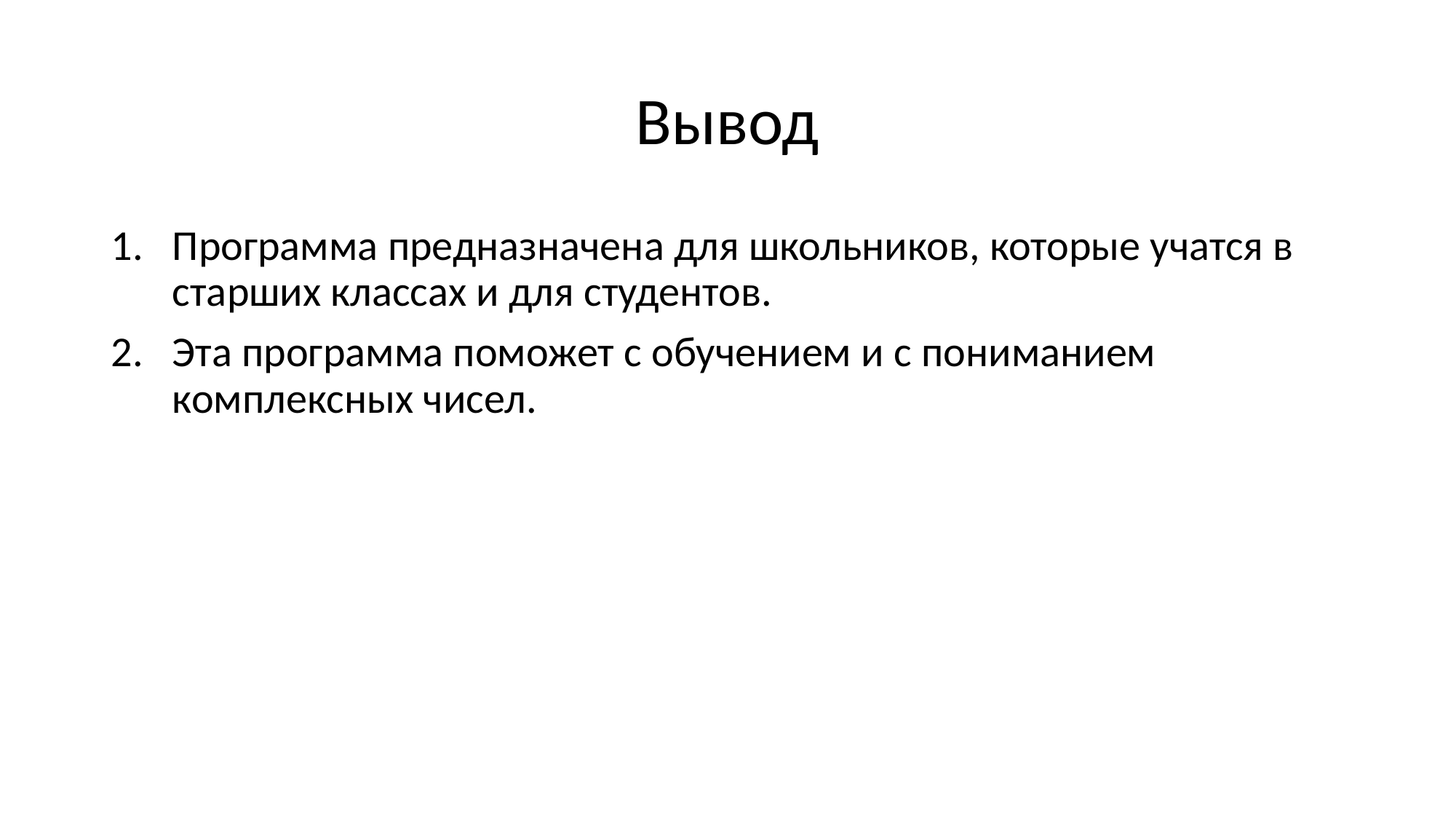

# Вывод
Программа предназначена для школьников, которые учатся в старших классах и для студентов.
Эта программа поможет с обучением и с пониманием комплексных чисел.